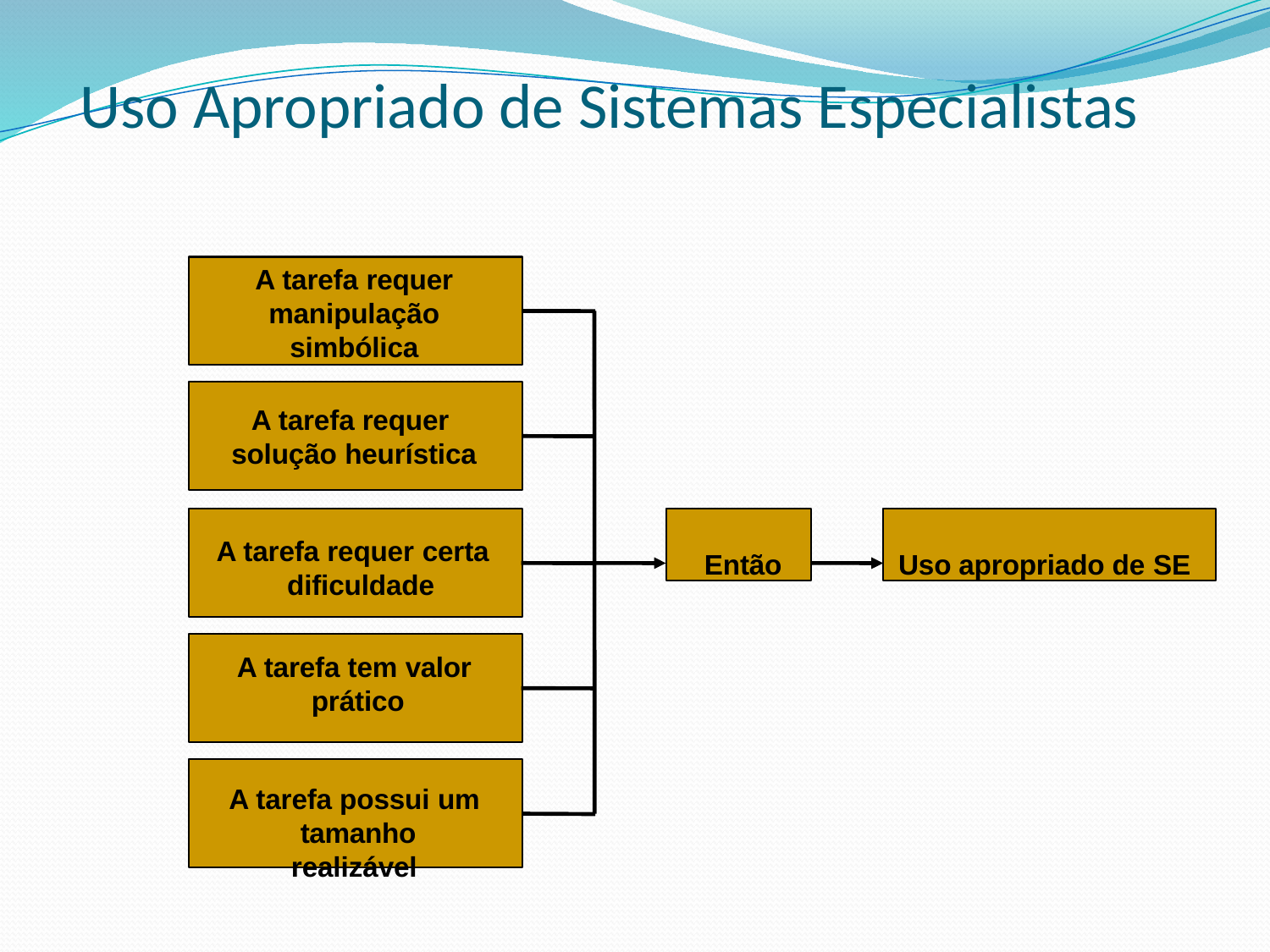

# Uso Apropriado de Sistemas Especialistas

A tarefa requer  manipulação  simbólica

A tarefa requer  solução heurística

Então

Uso apropriado de SE
A tarefa requer certa  dificuldade
A tarefa tem valor  prático

A tarefa possui um  tamanho realizável